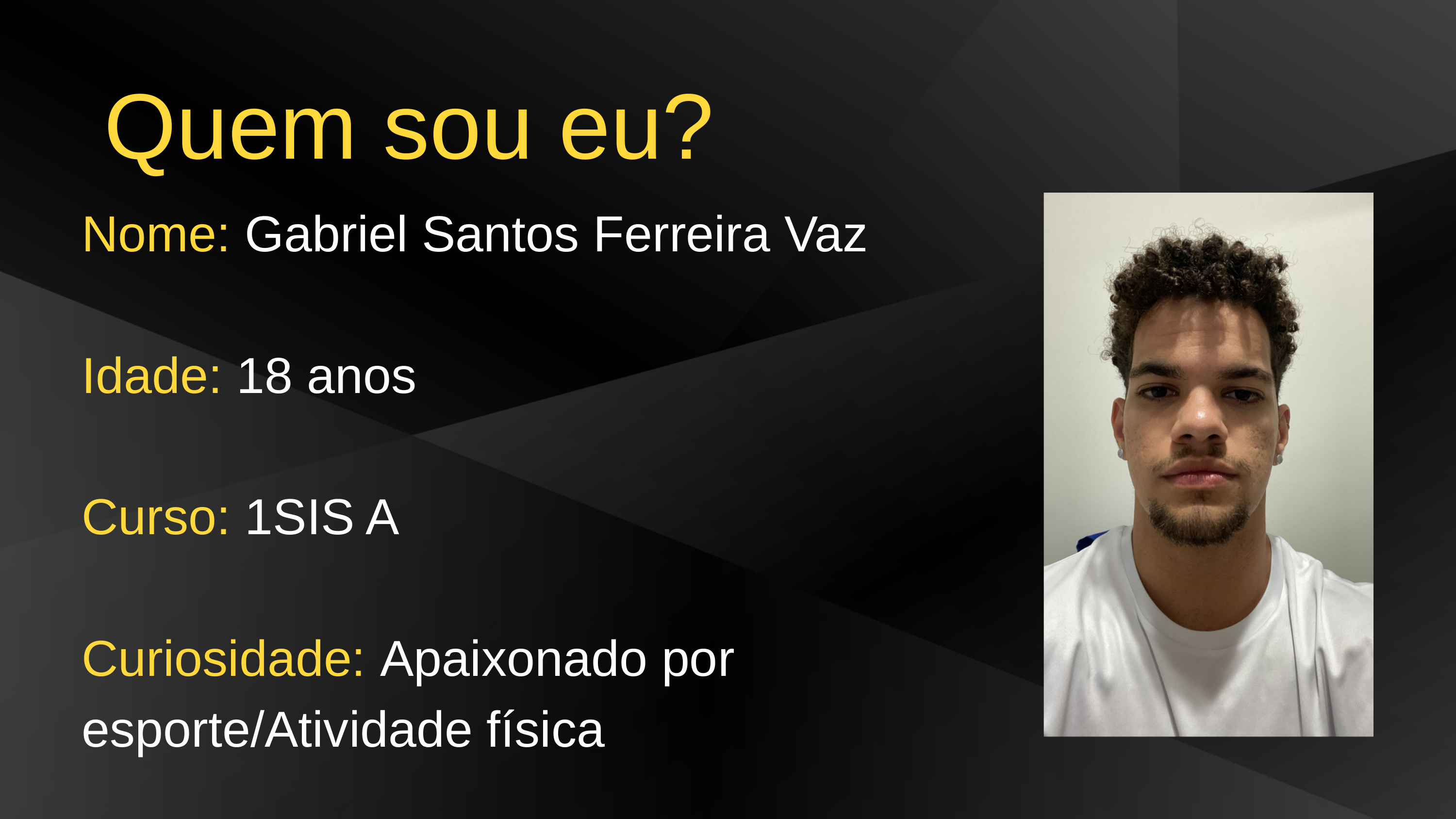

Quem sou eu?
Nome: Gabriel Santos Ferreira Vaz

Idade: 18 anos

Curso: 1SIS A

Curiosidade: Apaixonado por esporte/Atividade física